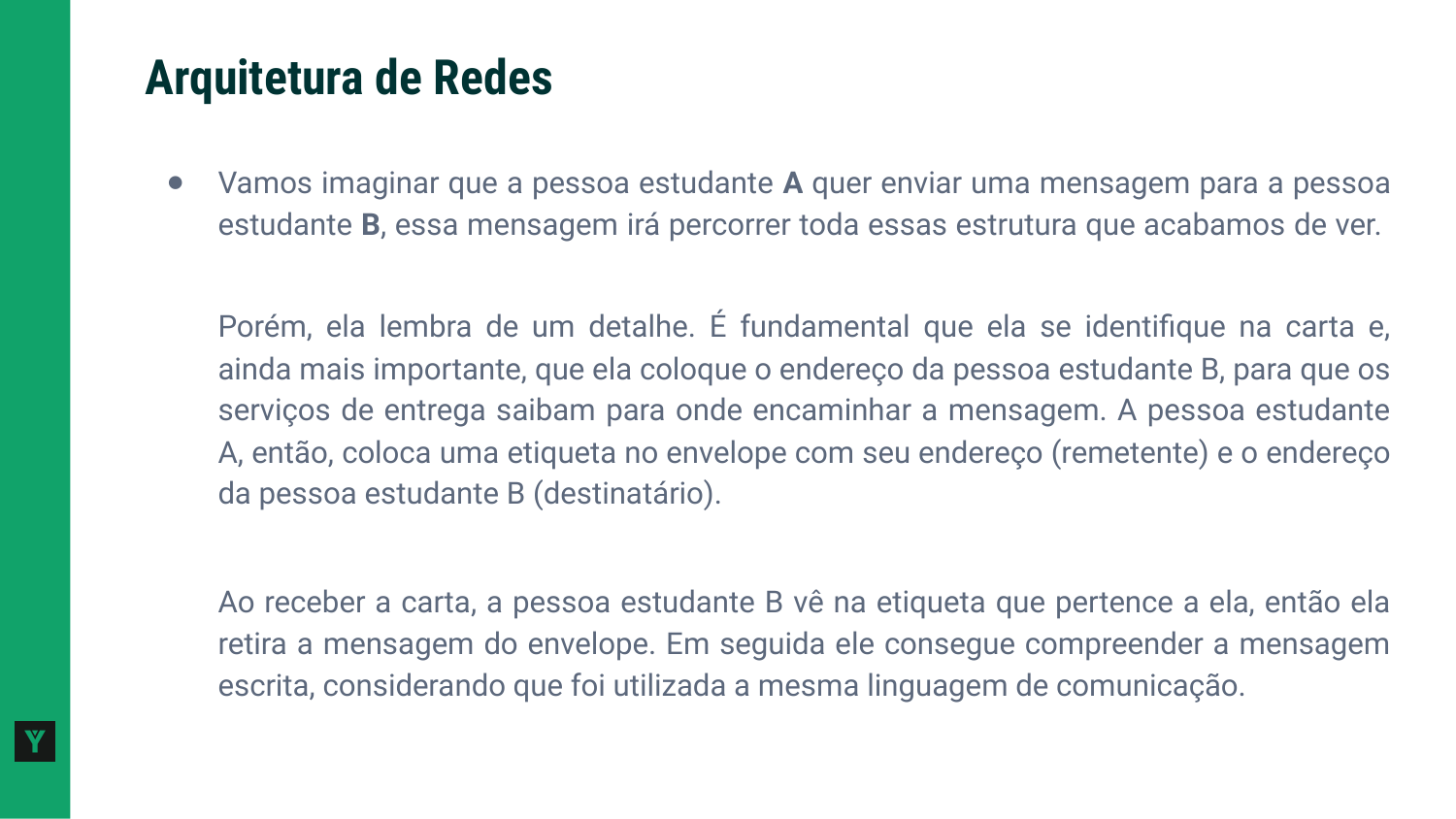

# Arquitetura de Redes
Vamos imaginar que a pessoa estudante A quer enviar uma mensagem para a pessoa estudante B, essa mensagem irá percorrer toda essas estrutura que acabamos de ver.
Porém, ela lembra de um detalhe. É fundamental que ela se identifique na carta e, ainda mais importante, que ela coloque o endereço da pessoa estudante B, para que os serviços de entrega saibam para onde encaminhar a mensagem. A pessoa estudante A, então, coloca uma etiqueta no envelope com seu endereço (remetente) e o endereço da pessoa estudante B (destinatário).
Ao receber a carta, a pessoa estudante B vê na etiqueta que pertence a ela, então ela retira a mensagem do envelope. Em seguida ele consegue compreender a mensagem escrita, considerando que foi utilizada a mesma linguagem de comunicação.